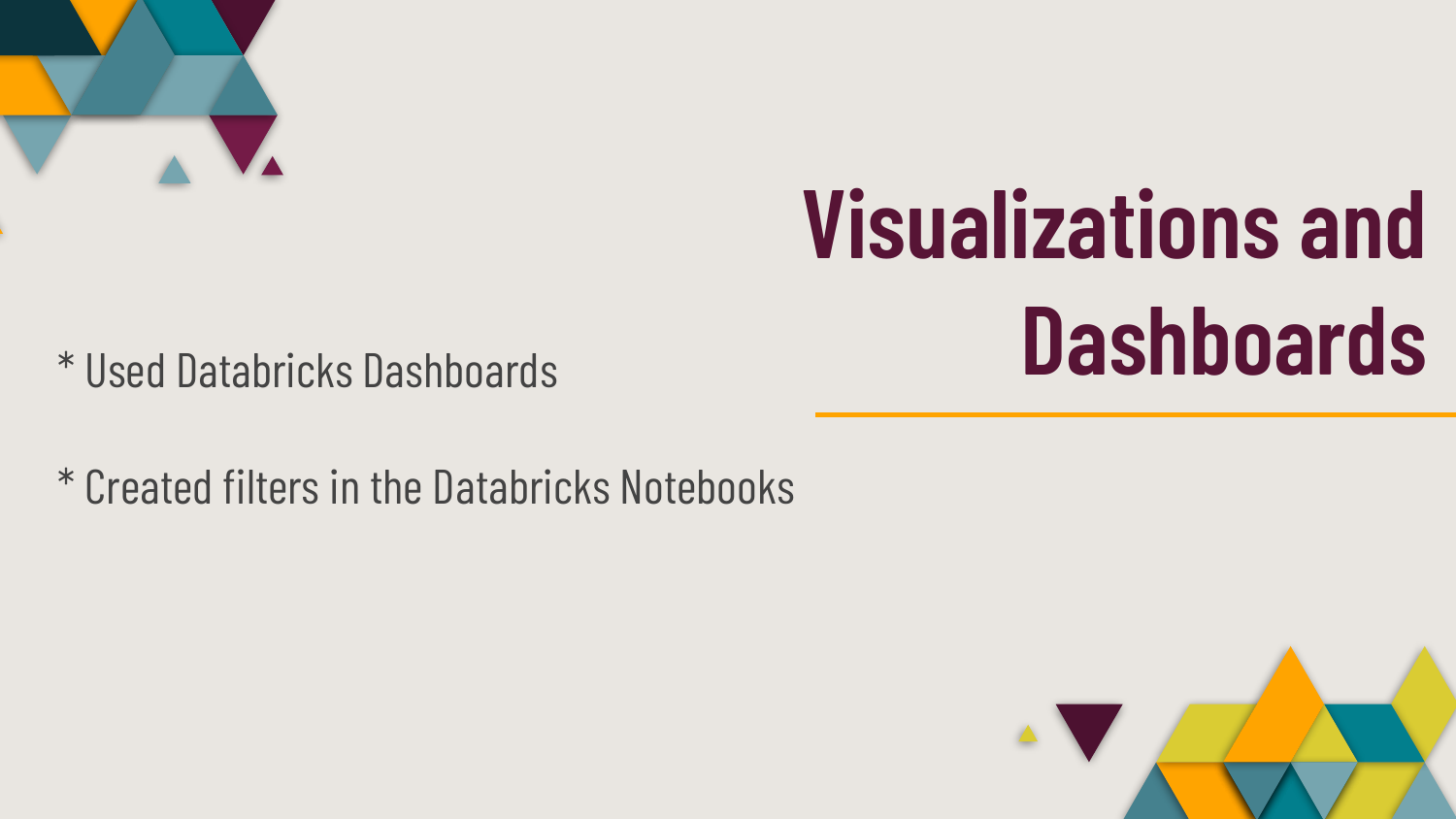

# Visualizations and Dashboards
* Used Databricks Dashboards

* Created filters in the Databricks Notebooks